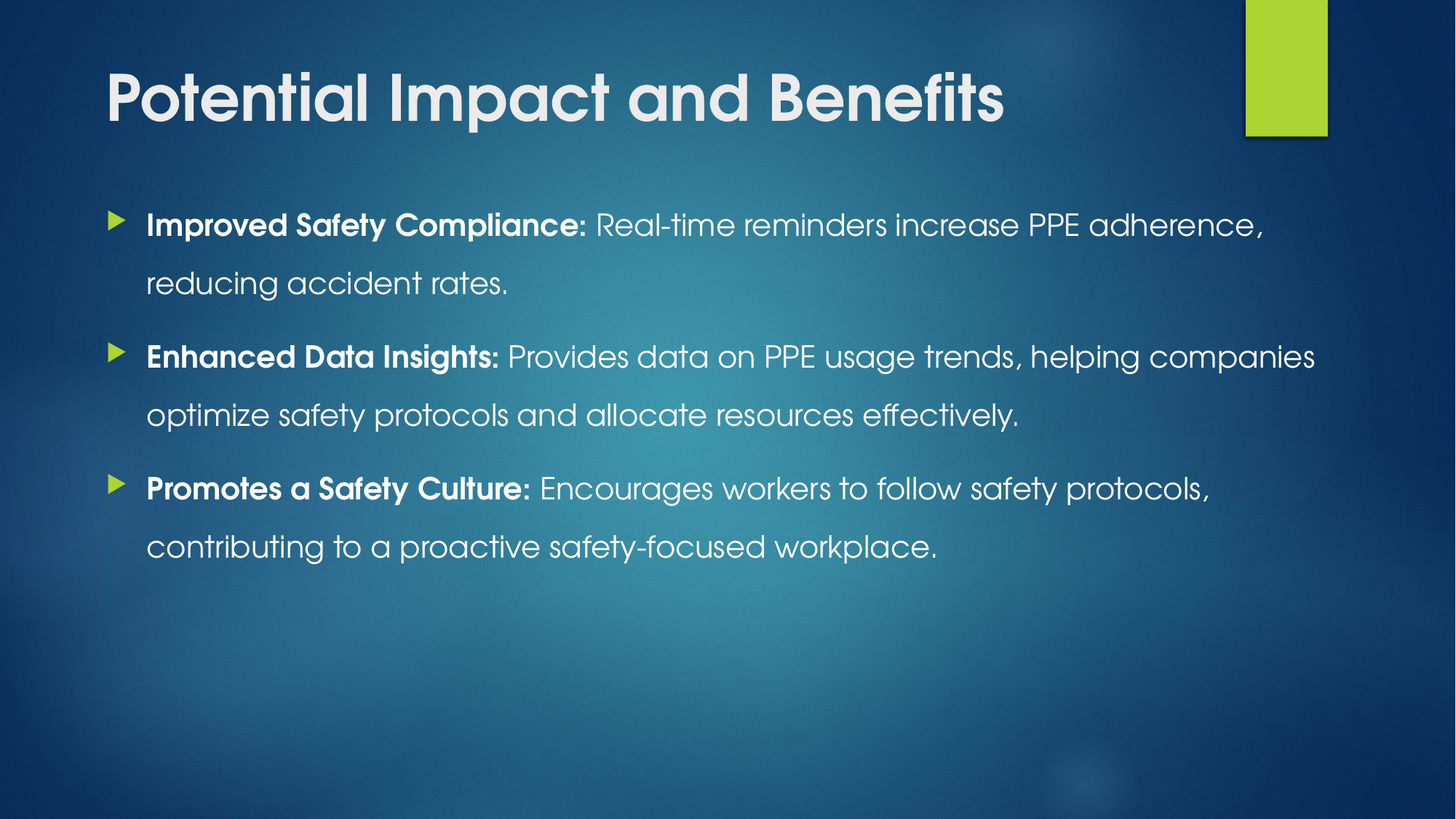

# Potential Impact and Benefits
Improved Safety Compliance: Real-time reminders increase PPE adherence, reducing accident rates.
Enhanced Data Insights: Provides data on PPE usage trends, helping companies optimize safety protocols and allocate resources effectively.
Promotes a Safety Culture: Encourages workers to follow safety protocols, contributing to a proactive safety-focused workplace.